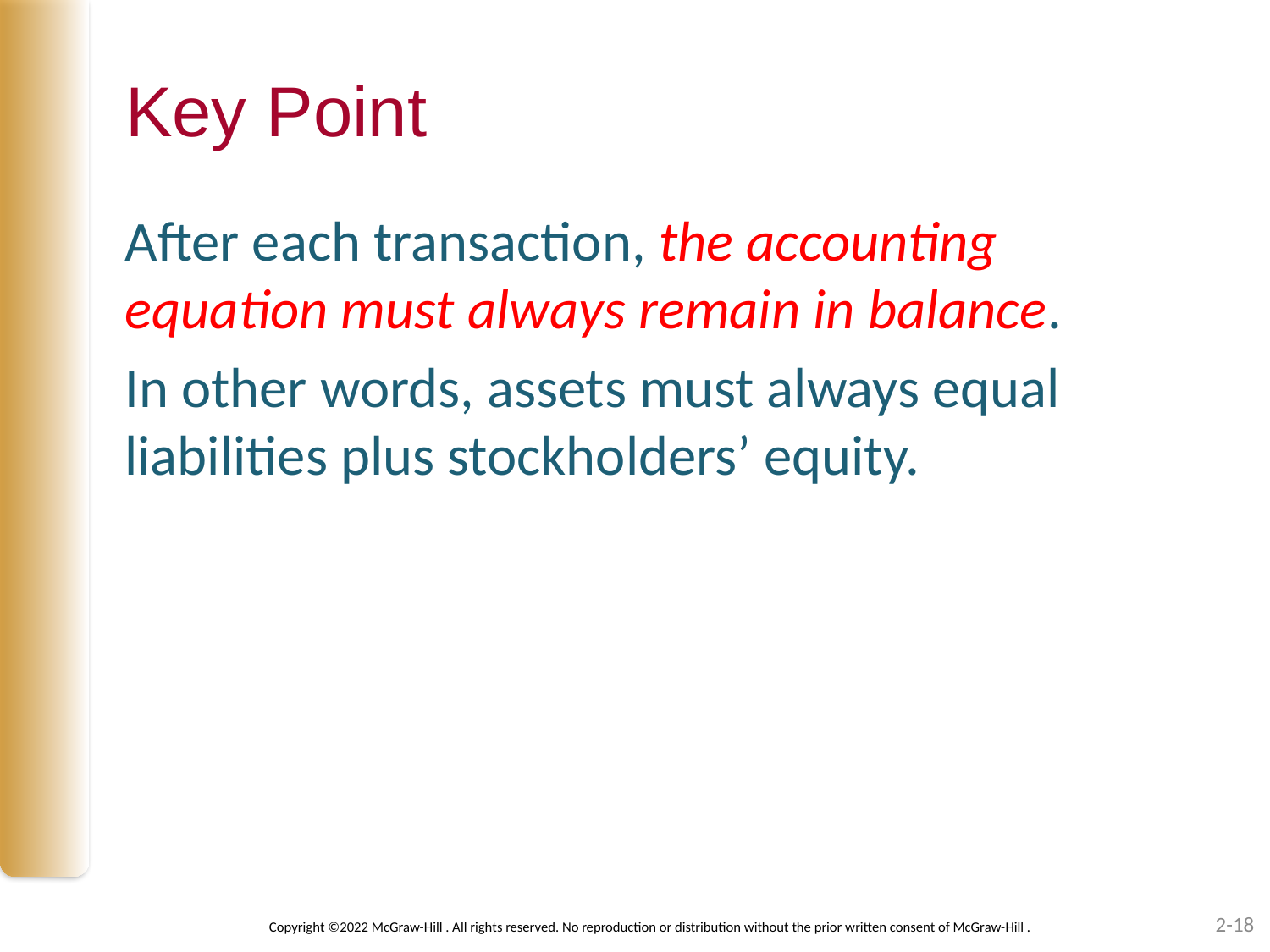

# Key Point
After each transaction, the accounting equation must always remain in balance.
In other words, assets must always equal liabilities plus stockholders’ equity.
2-18
Copyright ©2022 McGraw-Hill . All rights reserved. No reproduction or distribution without the prior written consent of McGraw-Hill .